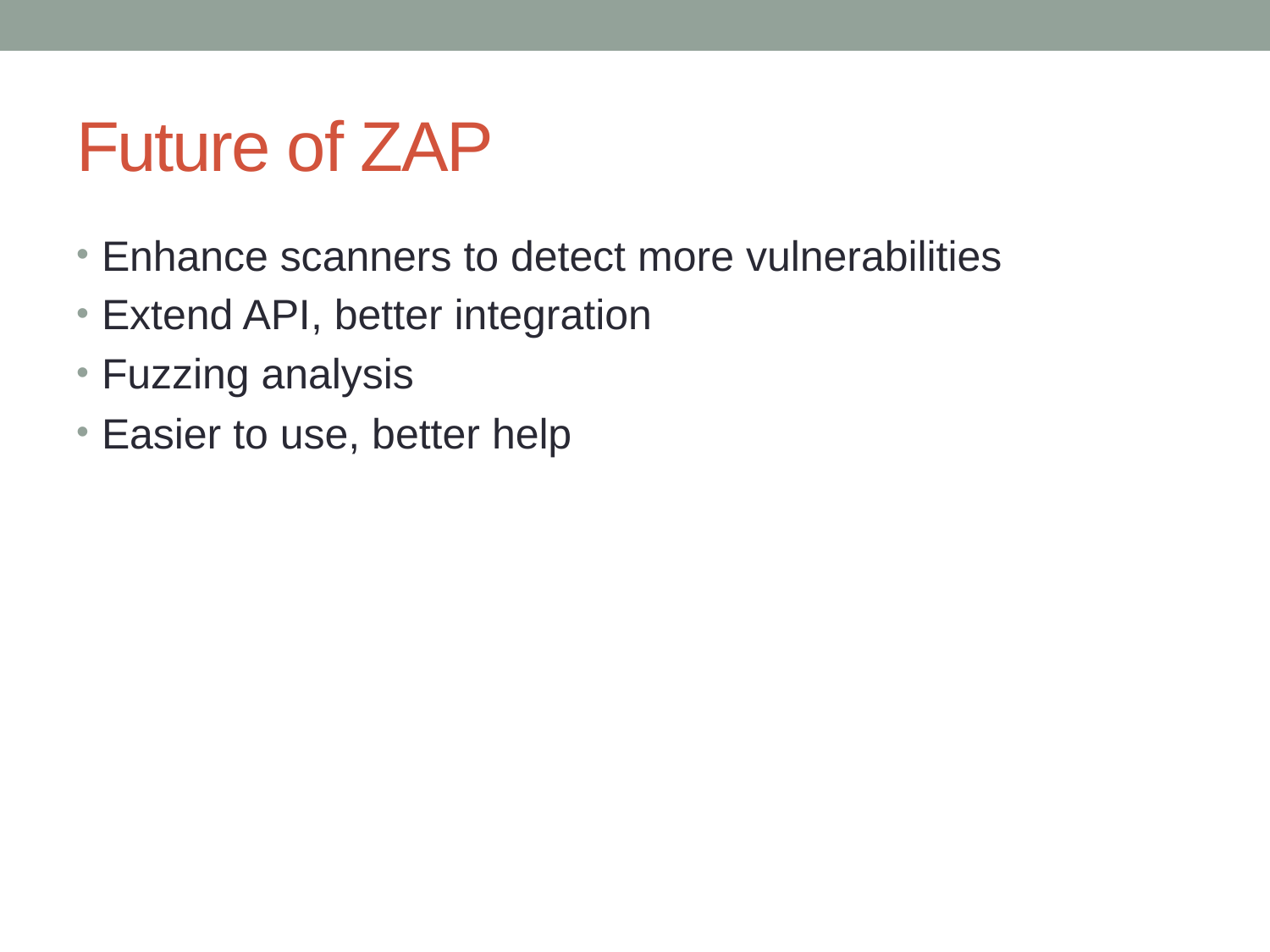

# Future of ZAP
Enhance scanners to detect more vulnerabilities
Extend API, better integration
Fuzzing analysis
Easier to use, better help